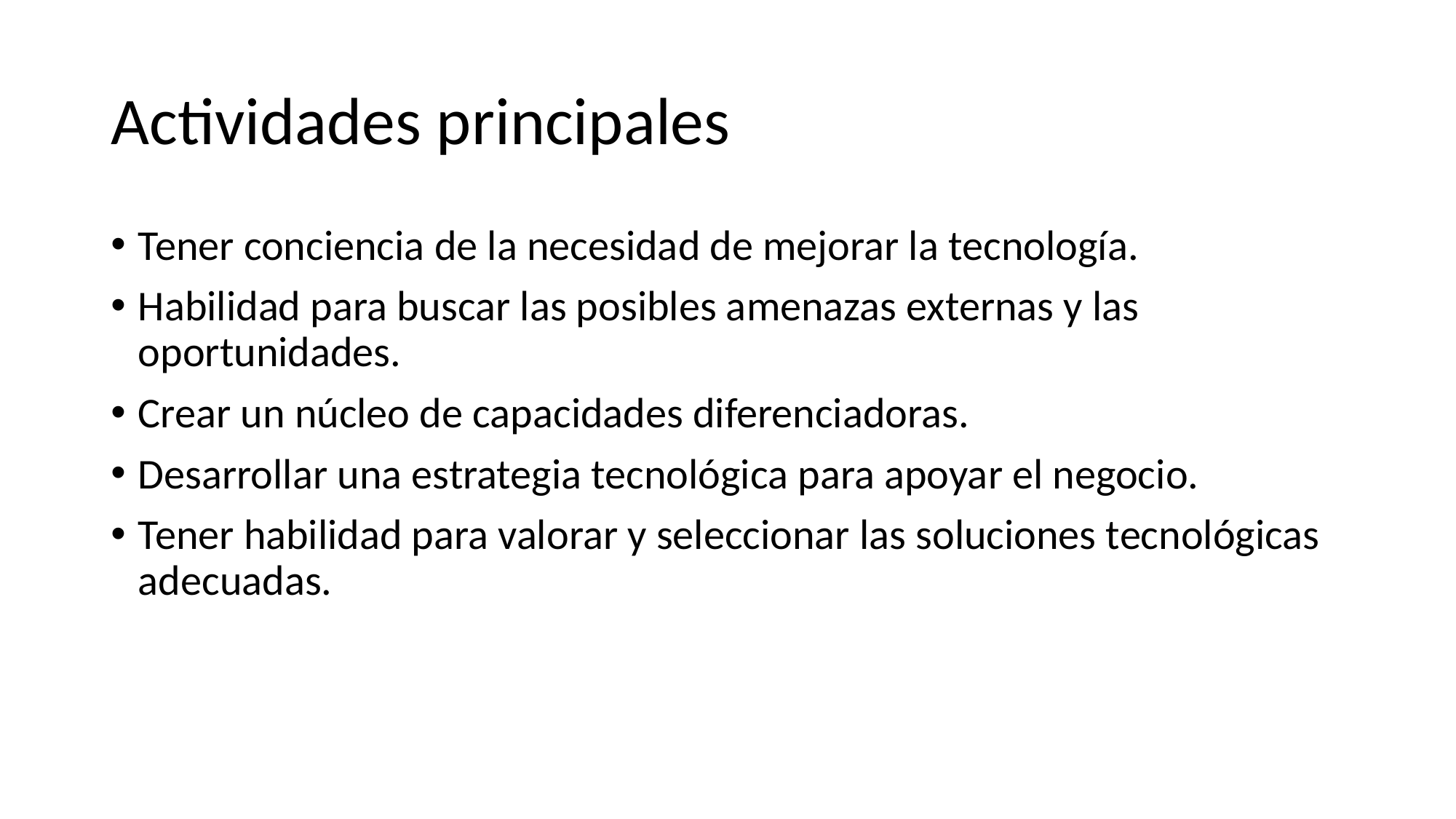

# Actividades principales
Tener conciencia de la necesidad de mejorar la tecnología.
Habilidad para buscar las posibles amenazas externas y las oportunidades.
Crear un núcleo de capacidades diferenciadoras.
Desarrollar una estrategia tecnológica para apoyar el negocio.
Tener habilidad para valorar y seleccionar las soluciones tecnológicas adecuadas.